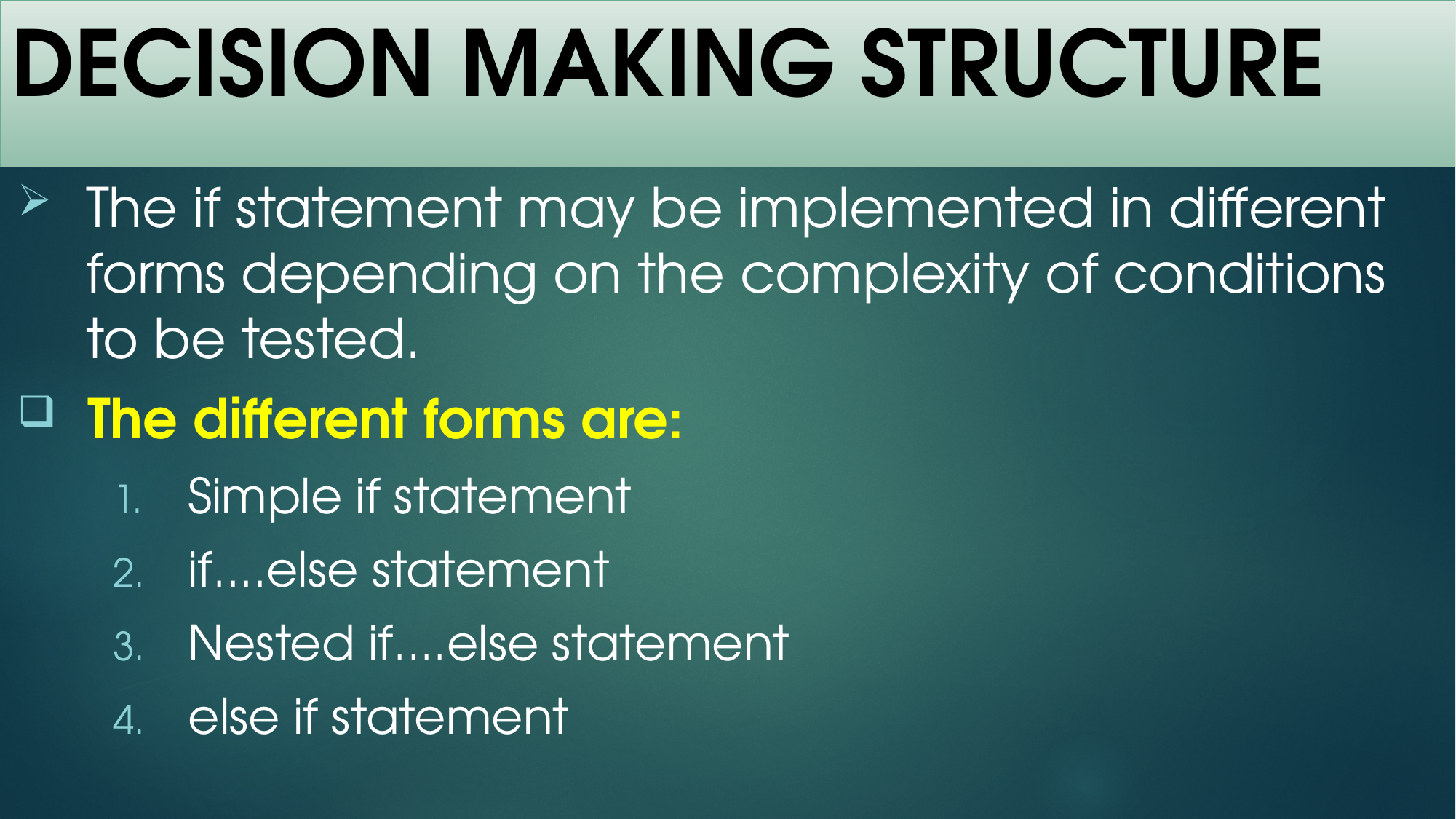

# DECISION MAKING STRUCTURE
The if statement may be implemented in different forms depending on the complexity of conditions to be tested.
 The different forms are:
 Simple if statement
 if....else statement
 Nested if....else statement
 else if statement